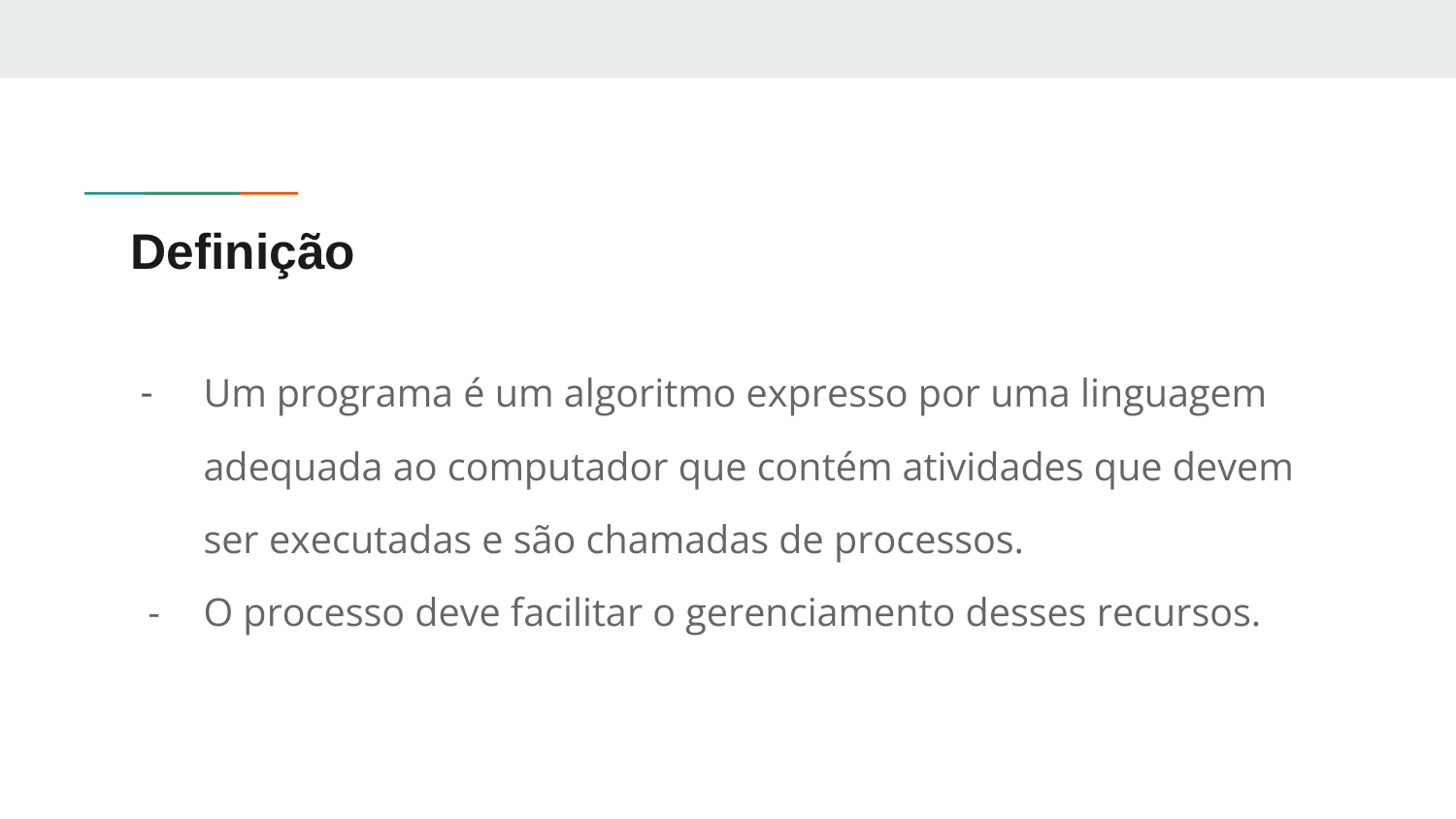

# Definição
Um programa é um algoritmo expresso por uma linguagem adequada ao computador que contém atividades que devem ser executadas e são chamadas de processos.
O processo deve facilitar o gerenciamento desses recursos.